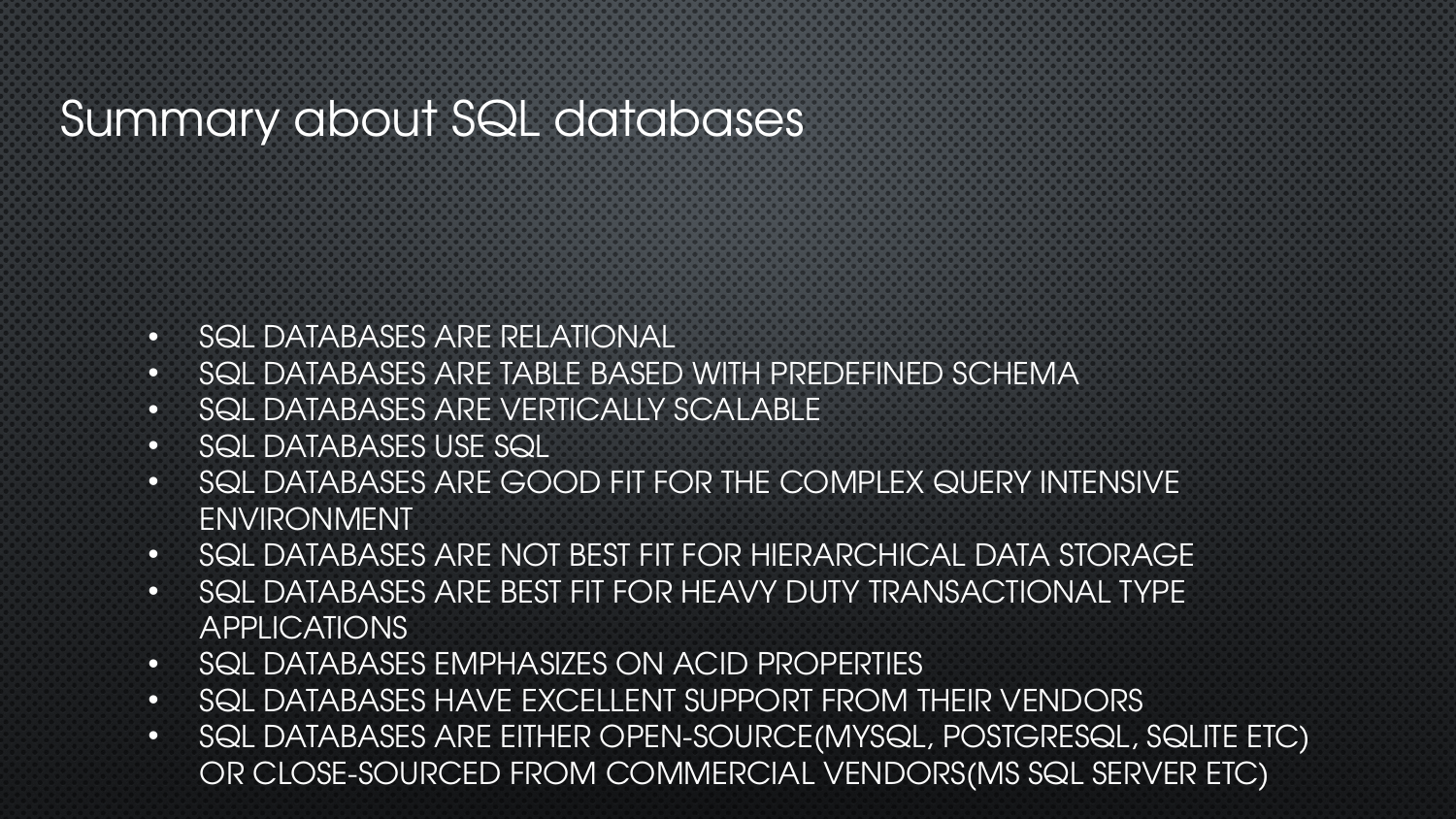

# Summary about SQL databases
SQL databases are relational
SQL databases are table based with predefined schema
SQL databases are vertically scalable
SQL databases use SQL
SQL databases are good fit for the complex query intensive environment
SQL databases are not best fit for hierarchical data storage
SQL databases are best fit for heavy duty transactional type applications
SQL databases emphasizes on ACID properties
SQL databases have excellent support from their vendors
SQL databases are either open-source(MySQL, PostgreSQL, SQLite etc) or close-sourced from commercial vendors(MS SQL Server etc)